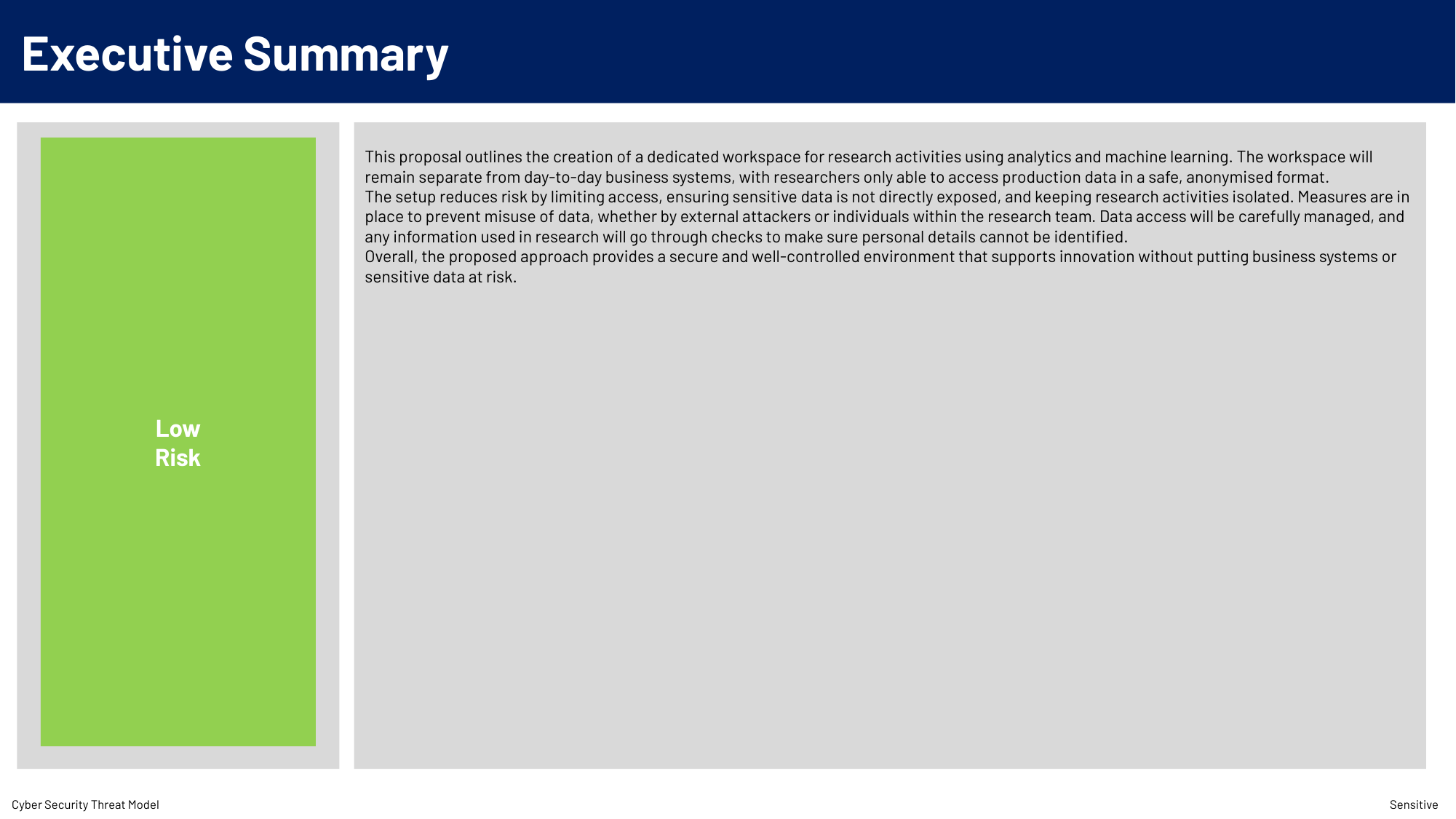

Executive Summary

This proposal outlines the creation of a dedicated workspace for research activities using analytics and machine learning. The workspace will remain separate from day-to-day business systems, with researchers only able to access production data in a safe, anonymised format.
The setup reduces risk by limiting access, ensuring sensitive data is not directly exposed, and keeping research activities isolated. Measures are in place to prevent misuse of data, whether by external attackers or individuals within the research team. Data access will be carefully managed, and any information used in research will go through checks to make sure personal details cannot be identified.
Overall, the proposed approach provides a secure and well-controlled environment that supports innovation without putting business systems or sensitive data at risk.

Low
Risk
Cyber Security Threat Model	Sensitive